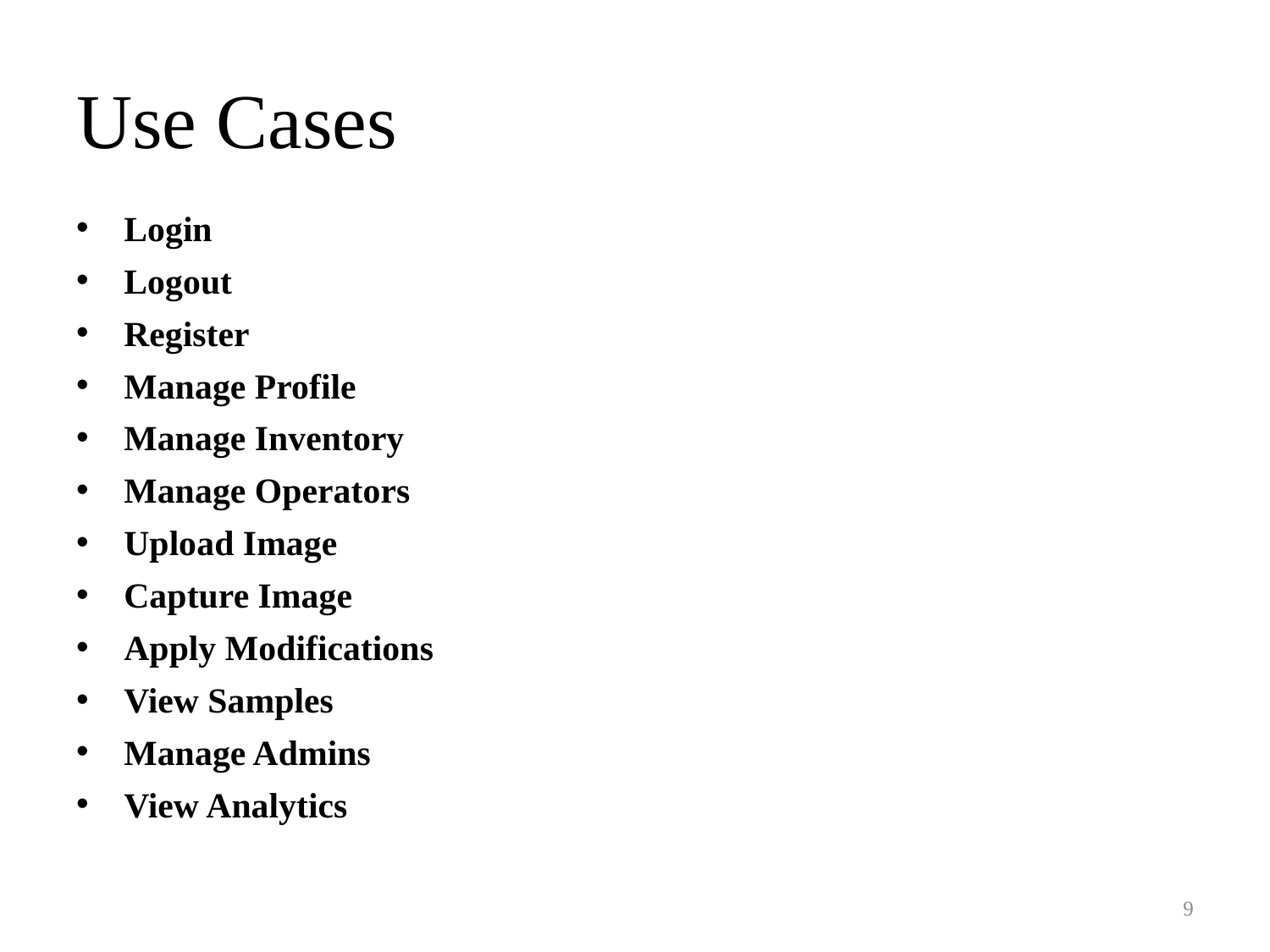

# Use Cases
Login
Logout
Register
Manage Profile
Manage Inventory
Manage Operators
Upload Image
Capture Image
Apply Modifications
View Samples
Manage Admins
View Analytics

9